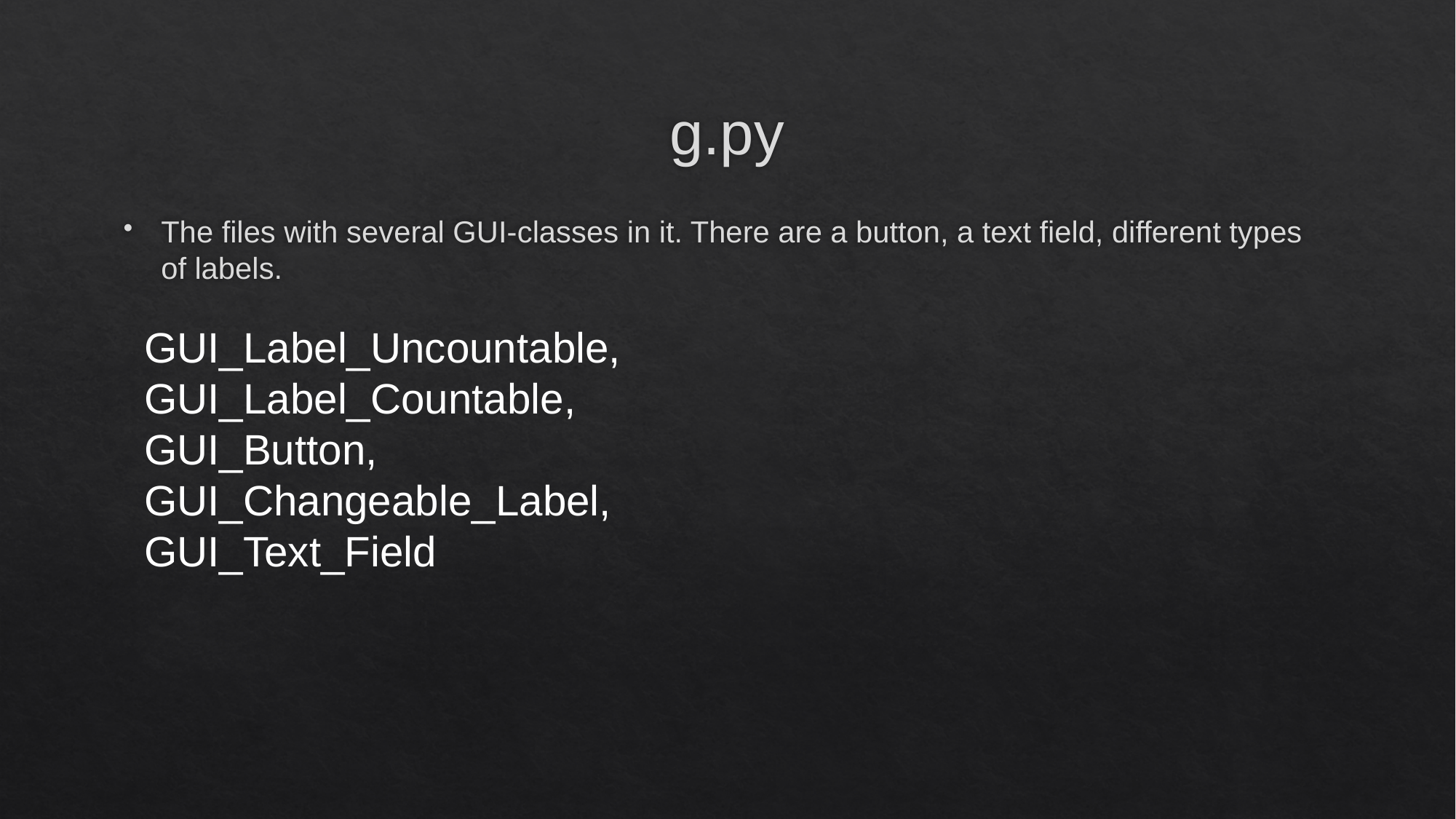

# g.py
The files with several GUI-classes in it. There are a button, a text field, different types of labels.
GUI_Label_Uncountable, GUI_Label_Countable, GUI_Button, GUI_Changeable_Label, GUI_Text_Field